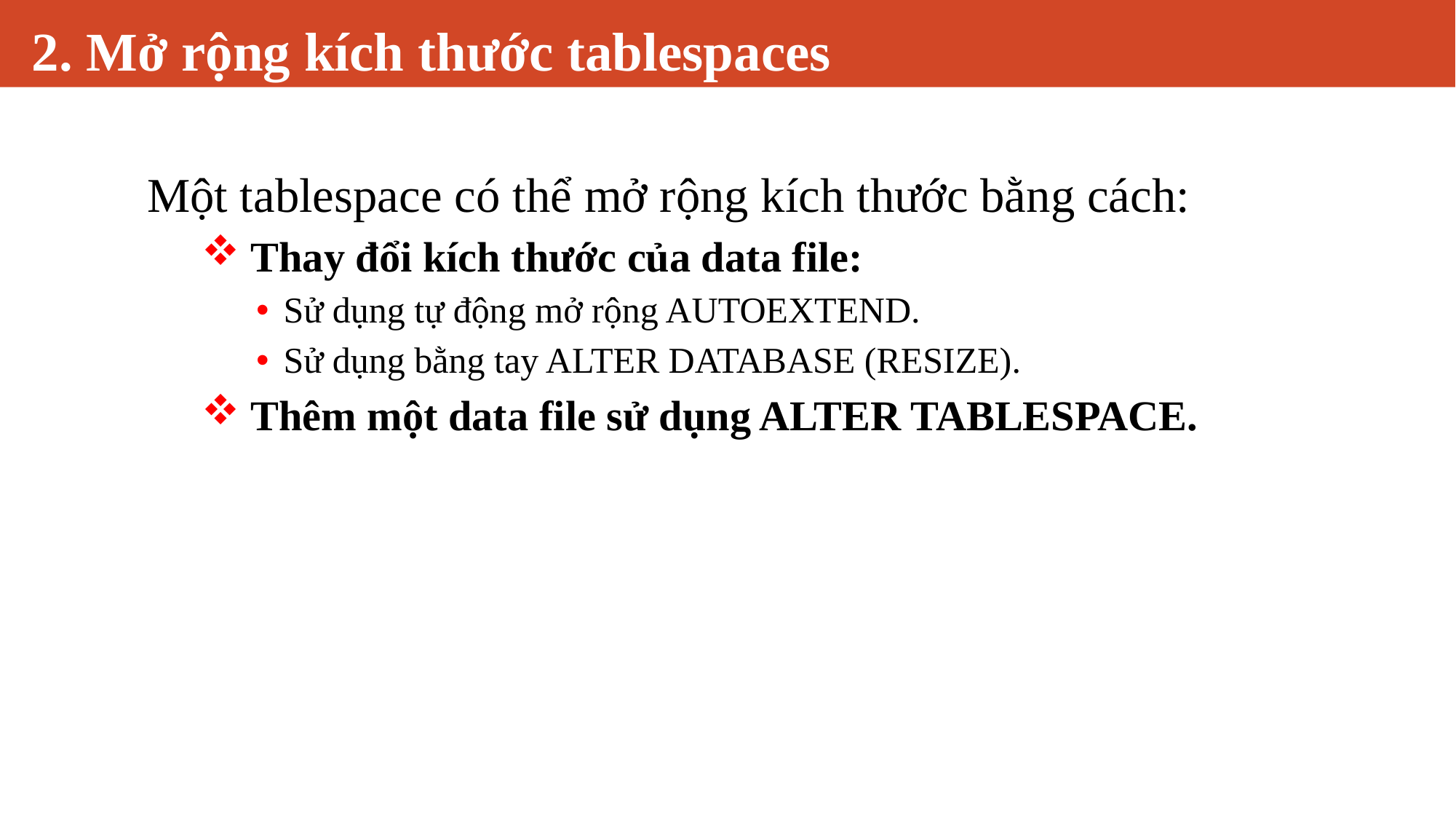

# 2. Mở rộng kích thước tablespaces
Một tablespace có thể mở rộng kích thước bằng cách:
 Thay đổi kích thước của data file:
Sử dụng tự động mở rộng AUTOEXTEND.
Sử dụng bằng tay ALTER DATABASE (RESIZE).
 Thêm một data file sử dụng ALTER TABLESPACE.